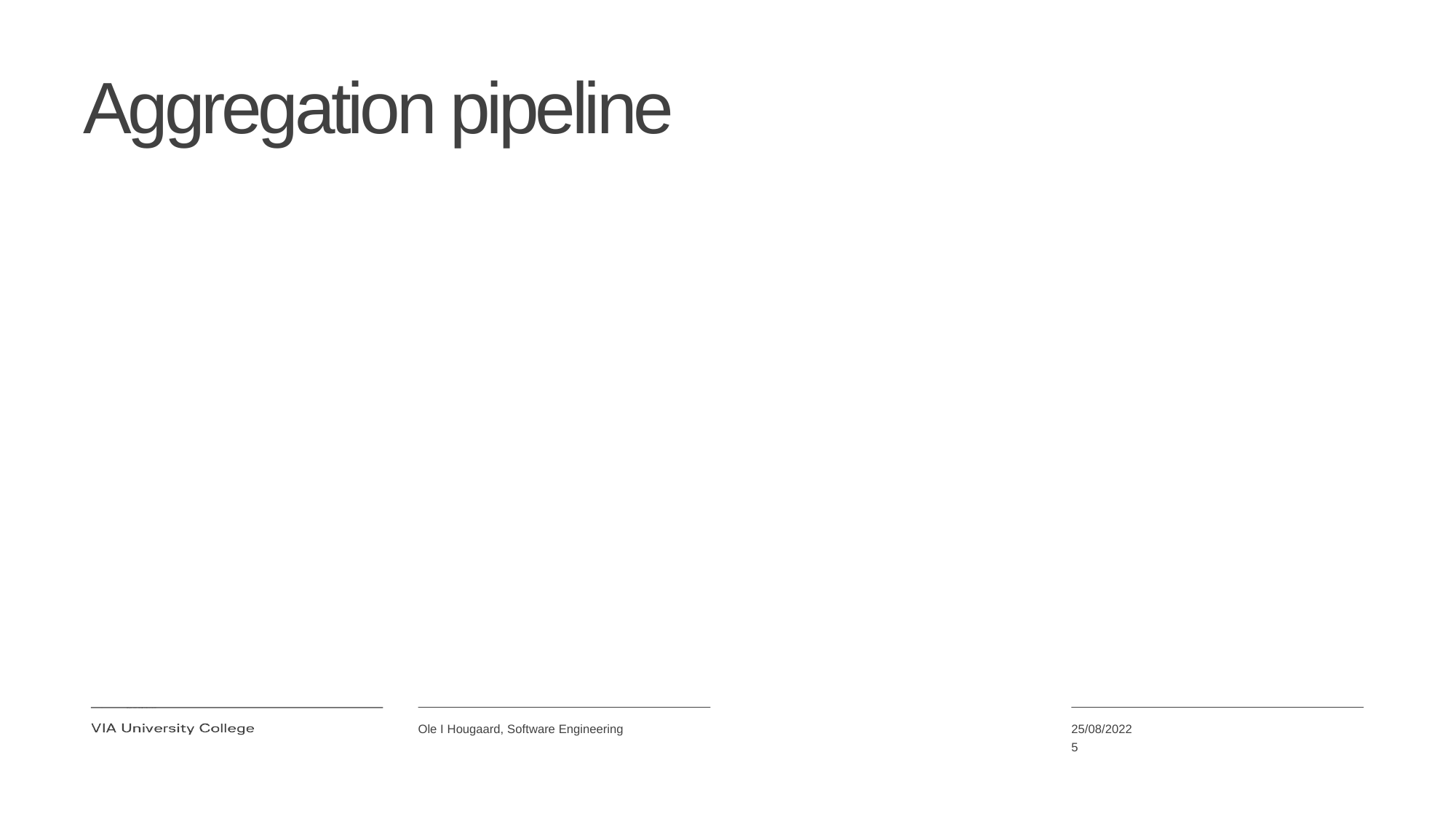

# Aggregation pipeline
25/08/2022
5
Ole I Hougaard, Software Engineering